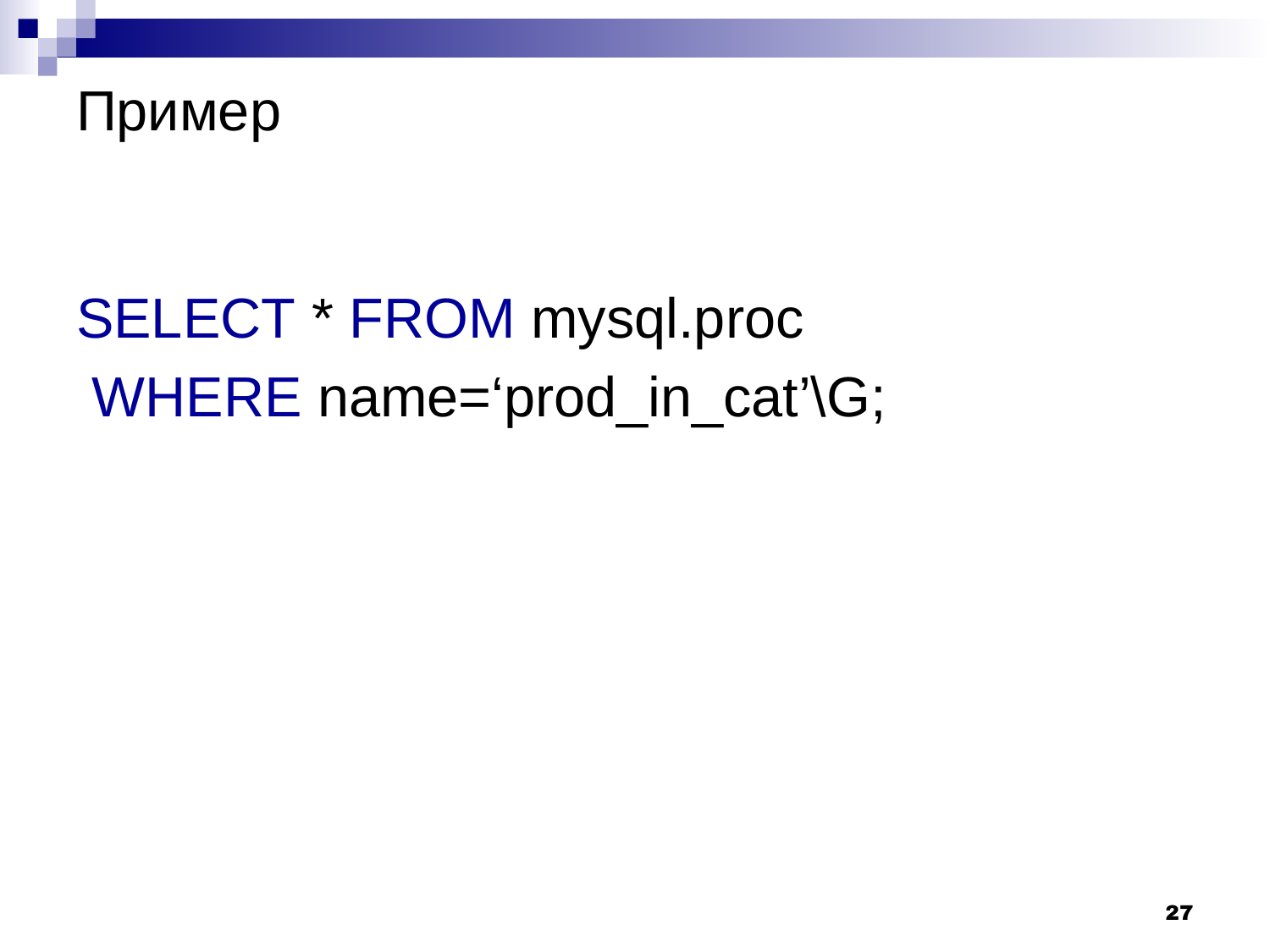

# Пример
SELECT * FROM mysql.proc
 WHERE name=‘prod_in_cat’\G;
27